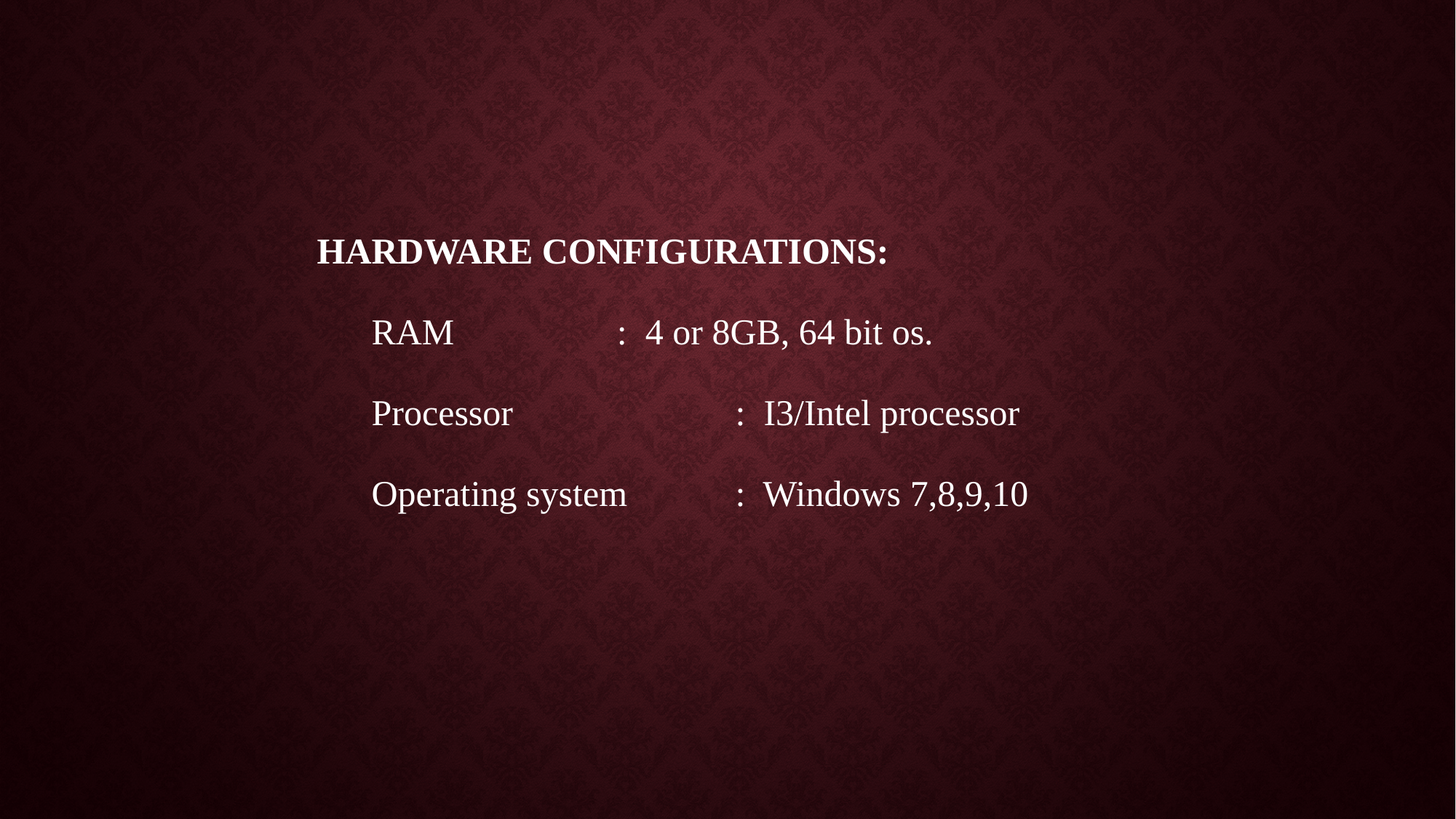

HARDWARE CONFIGURATIONS:
RAM 	               :  4 or 8GB, 64 bit os.
Processor		    :  I3/Intel processor
Operating system	    :  Windows 7,8,9,10